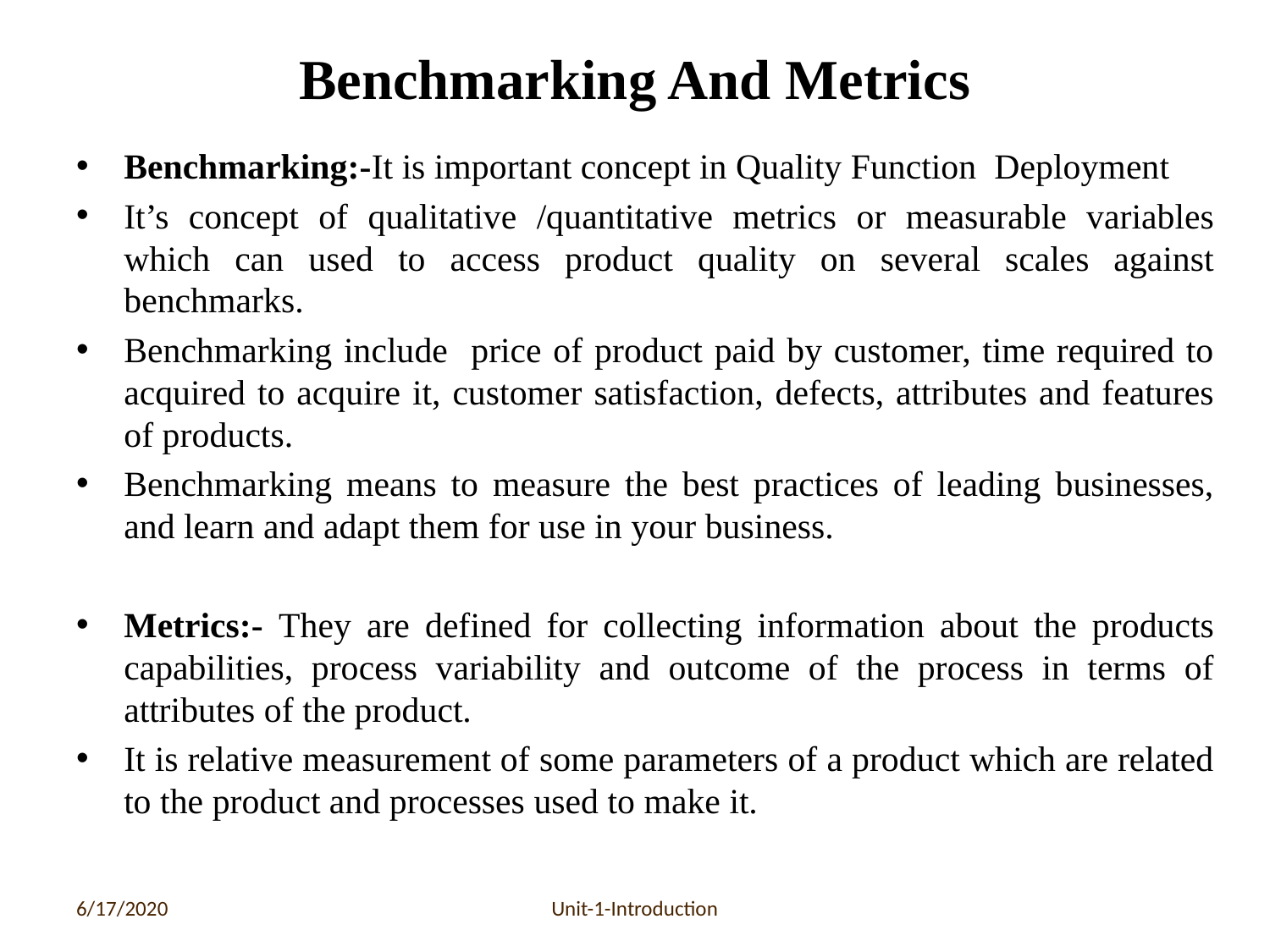

# Benchmarking And Metrics
Benchmarking:-It is important concept in Quality Function  Deployment
It’s concept of qualitative /quantitative metrics or measurable variables which can used to access product quality on several scales against benchmarks.
Benchmarking include  price of product paid by customer, time required to acquired to acquire it, customer satisfaction, defects, attributes and features of products.
Benchmarking means to measure the best practices of leading businesses, and learn and adapt them for use in your business.

Metrics:- They are defined for collecting information about the products capabilities, process variability and outcome of the process in terms of attributes of the product.
It is relative measurement of some parameters of a product which are related to the product and processes used to make it.
6/17/2020
Unit-1-Introduction